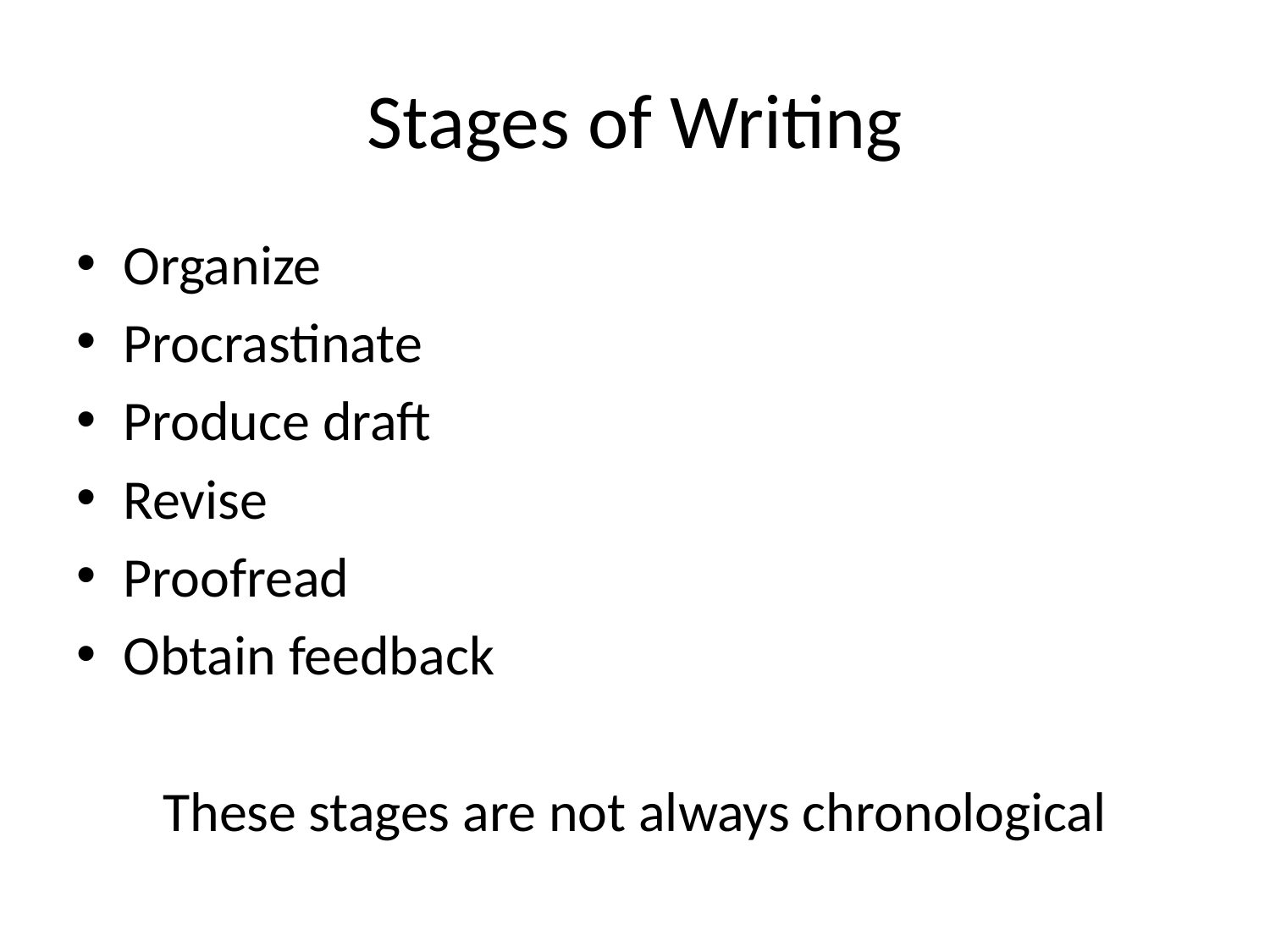

# Stages of Writing
Organize
Procrastinate
Produce draft
Revise
Proofread
Obtain feedback

These stages are not always chronological